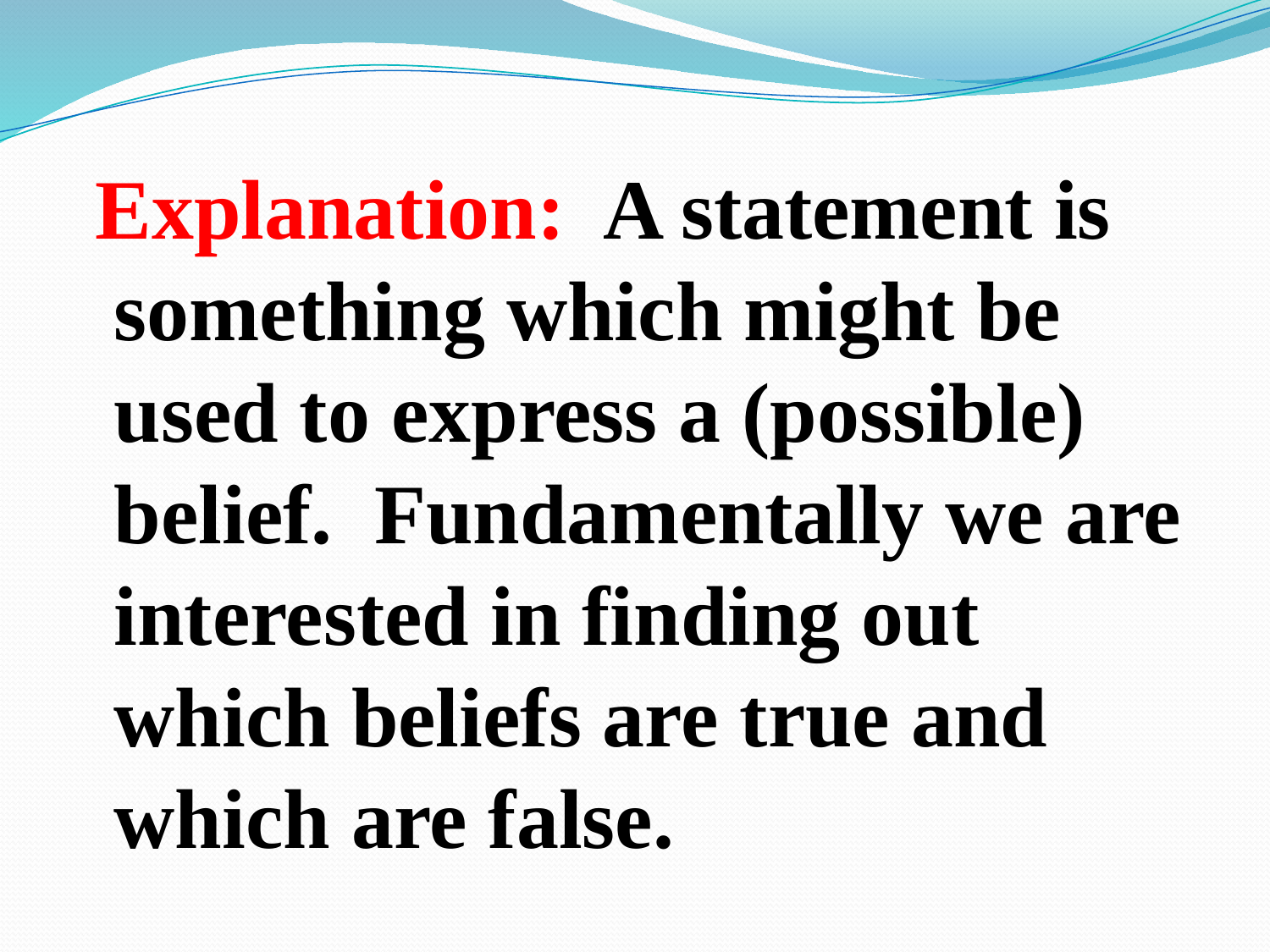

Explanation:  A statement is something which might be used to express a (possible) belief.  Fundamentally we are interested in finding out which beliefs are true and which are false.